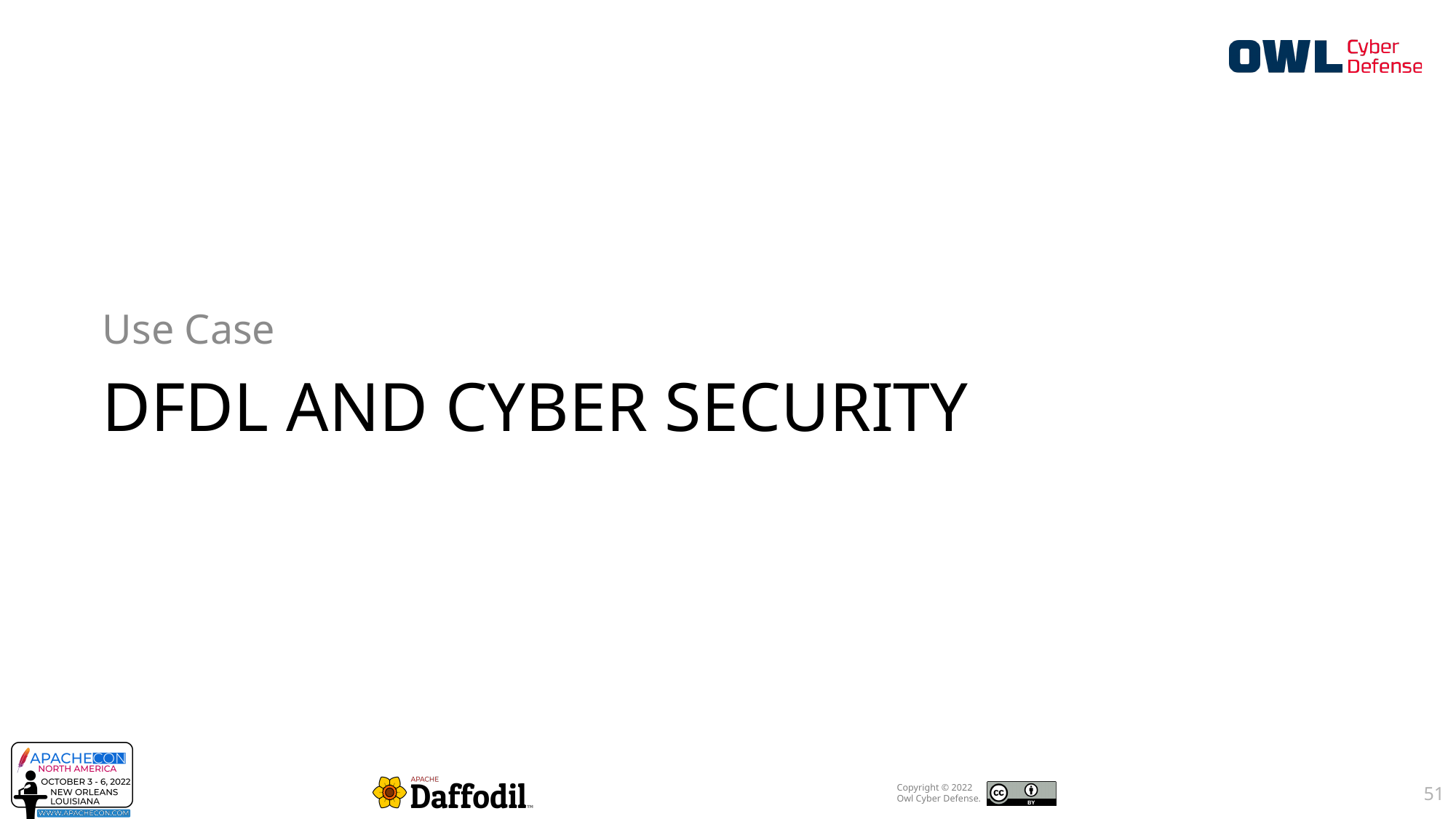

Use Case
DFDL AND CYBER SECURITY

51